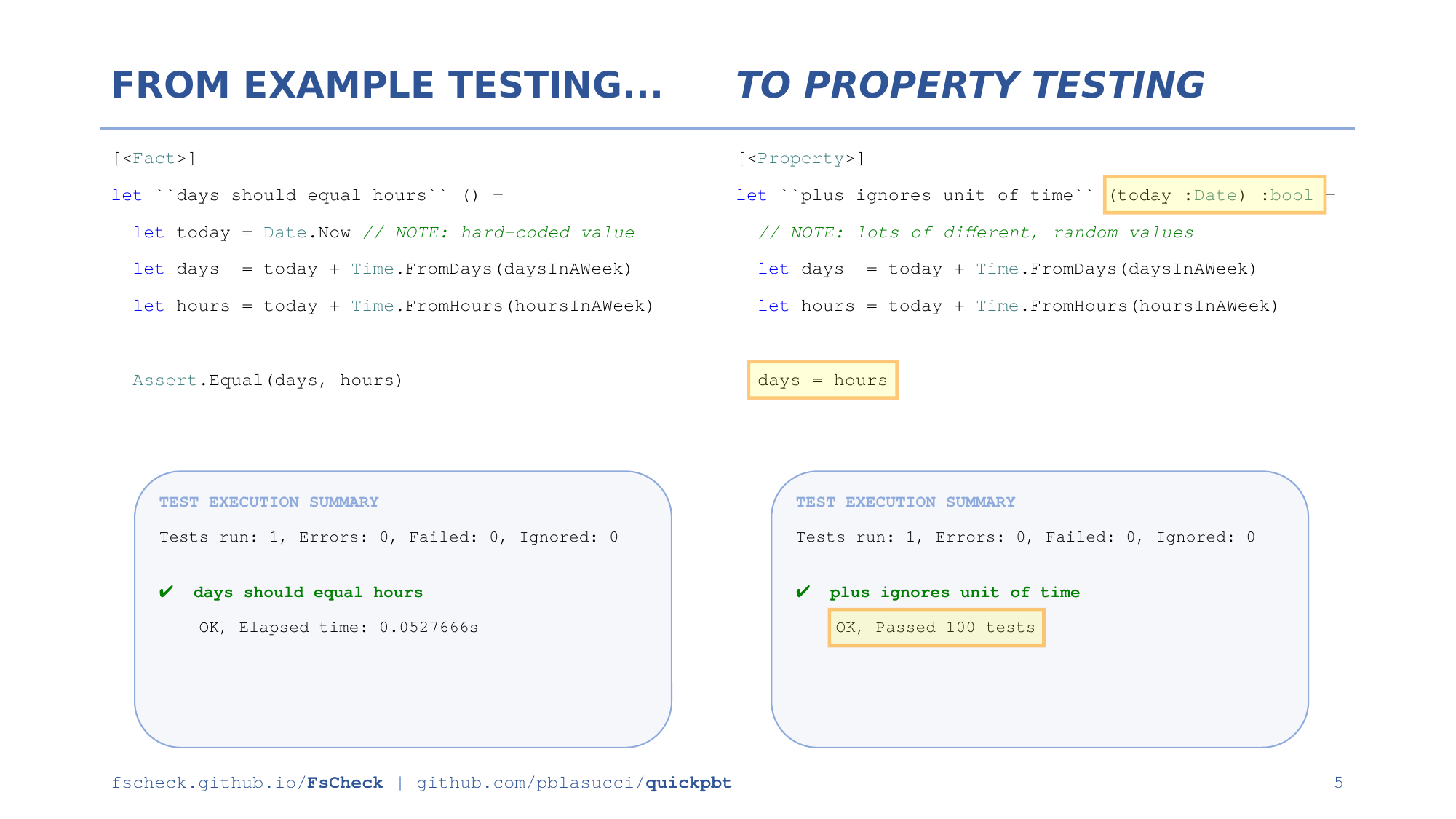

# FROM EXAMPLE TESTING...
TO PROPERTY TESTING
[<Fact>]
let ``days should equal hours`` () =
  let today = Date.Now // NOTE: hard-coded value
  let days  = today + Time.FromDays(daysInAWeek)
  let hours = today + Time.FromHours(hoursInAWeek)

  Assert.Equal(days, hours)
[<Property>]
let ``plus ignores unit of time`` (today :Date) :bool =
  // NOTE: lots of different, random values
  let days  = today + Time.FromDays(daysInAWeek)
  let hours = today + Time.FromHours(hoursInAWeek)

  days = hours

TEST EXECUTION SUMMARY
Tests run: 1, Errors: 0, Failed: 0, Ignored: 0
✔  days should equal hours
    OK, Elapsed time: 0.0527666s
TEST EXECUTION SUMMARY
Tests run: 1, Errors: 0, Failed: 0, Ignored: 0
✔  plus ignores unit of time
    OK, Passed 100 tests
fscheck.github.io/FsCheck | github.com/pblasucci/quickpbt
5